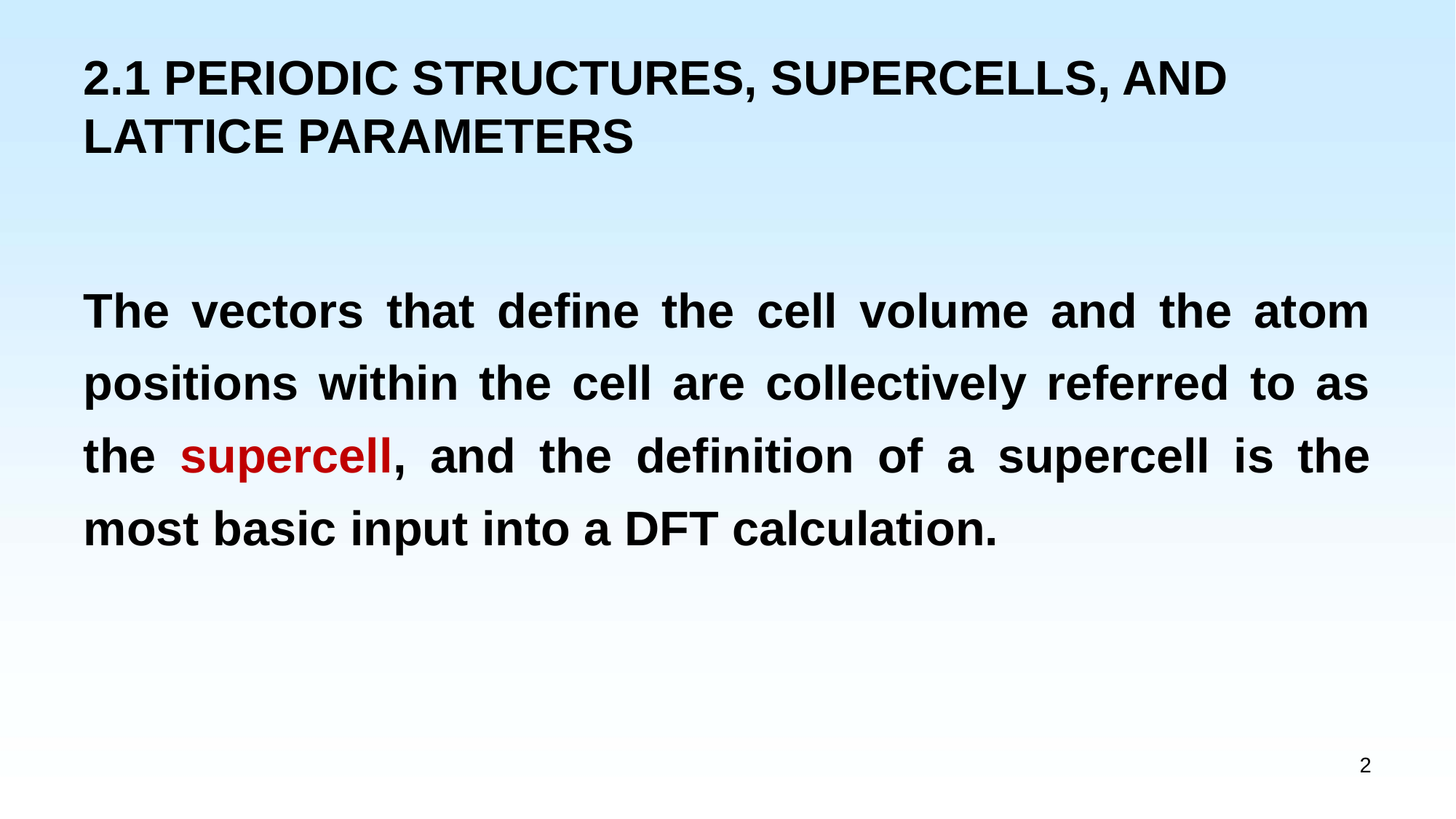

# 2.1 PERIODIC STRUCTURES, SUPERCELLS, AND LATTICE PARAMETERS

The vectors that define the cell volume and the atom positions within the cell are collectively referred to as the supercell, and the definition of a supercell is the most basic input into a DFT calculation.
2